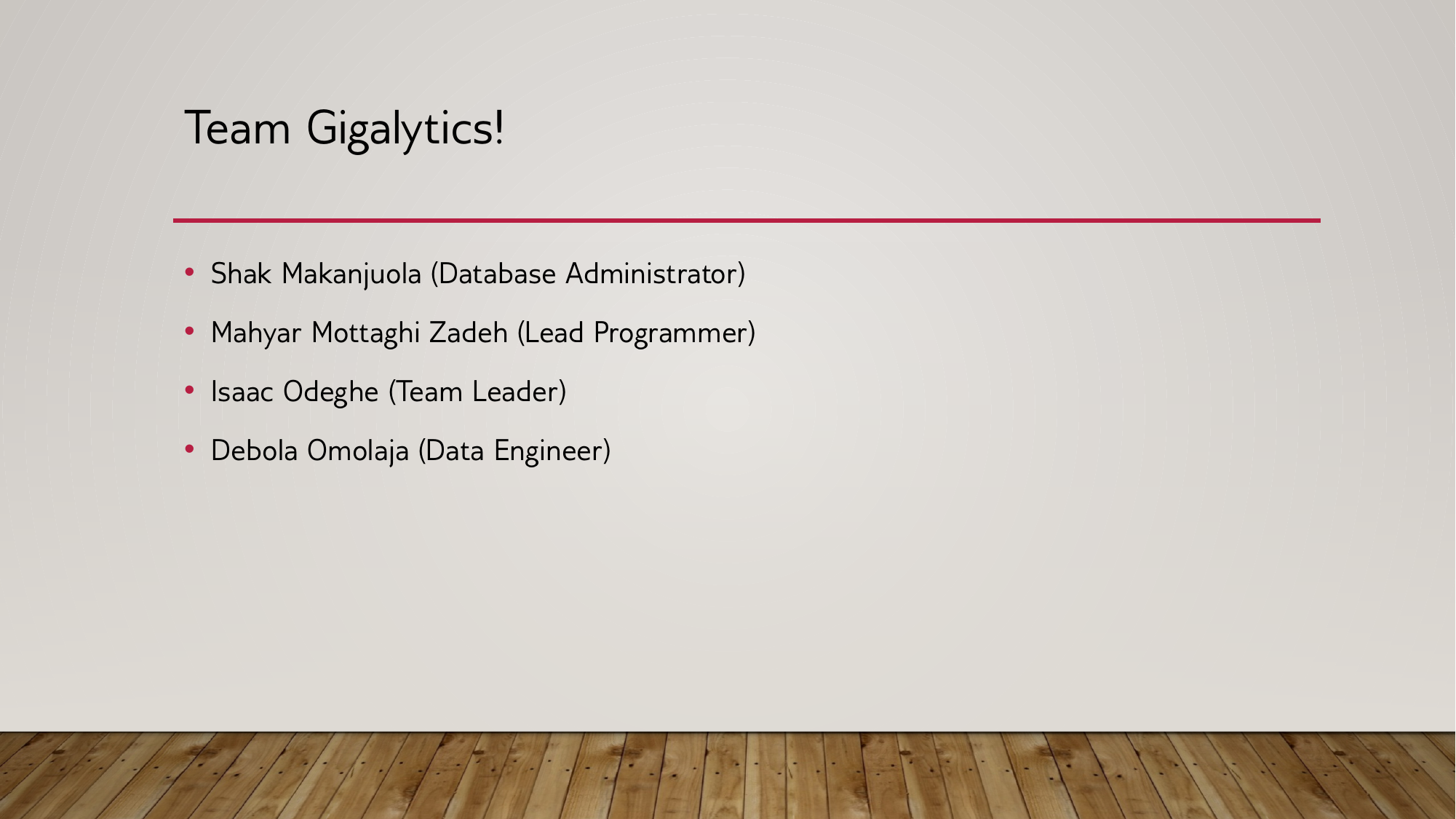

# Team Gigalytics!
Shak Makanjuola (Database Administrator)
Mahyar Mottaghi Zadeh (Lead Programmer)
Isaac Odeghe (Team Leader)
Debola Omolaja (Data Engineer)